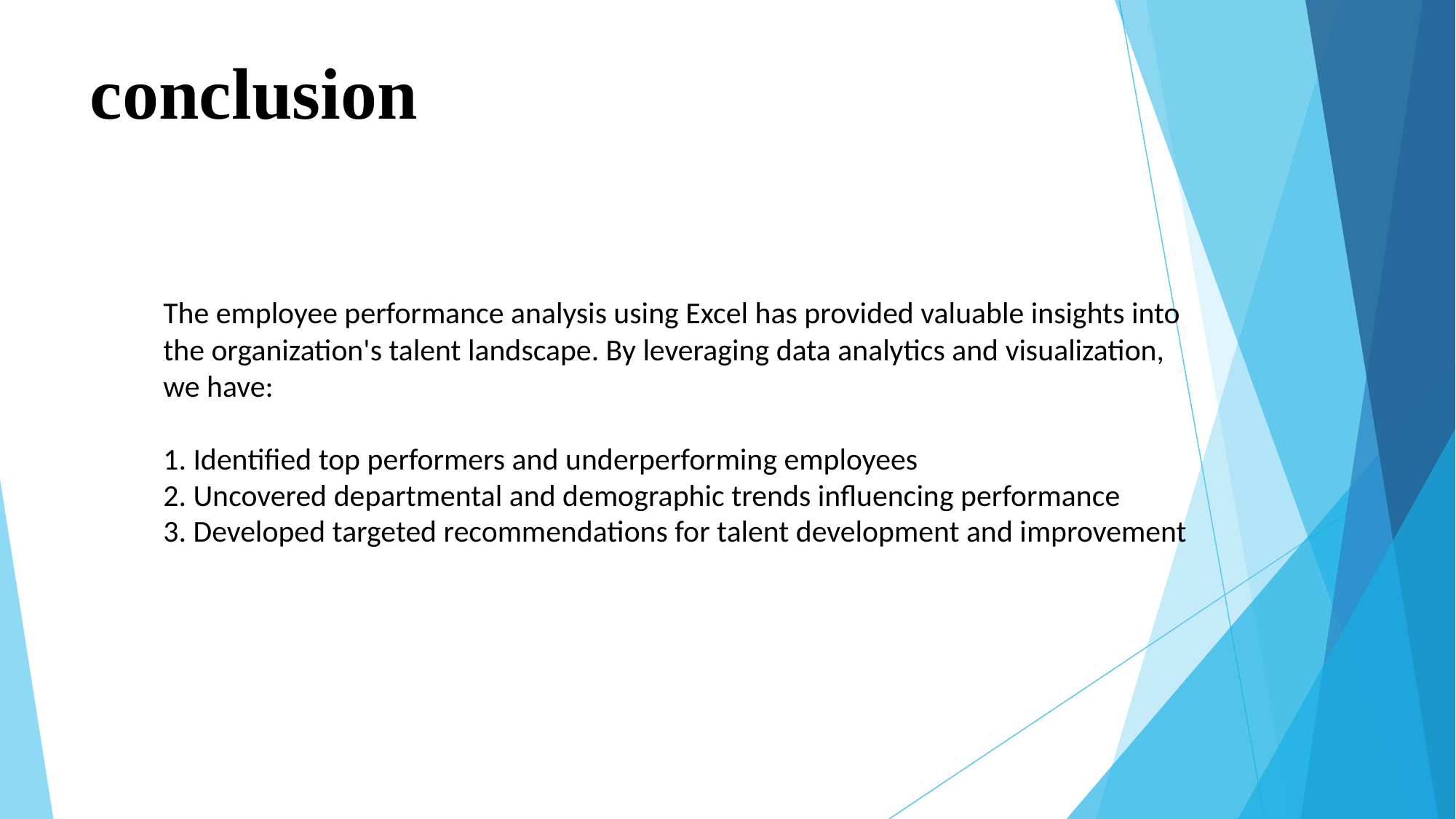

# conclusion
The employee performance analysis using Excel has provided valuable insights into the organization's talent landscape. By leveraging data analytics and visualization, we have:
1. Identified top performers and underperforming employees
2. Uncovered departmental and demographic trends influencing performance
3. Developed targeted recommendations for talent development and improvement